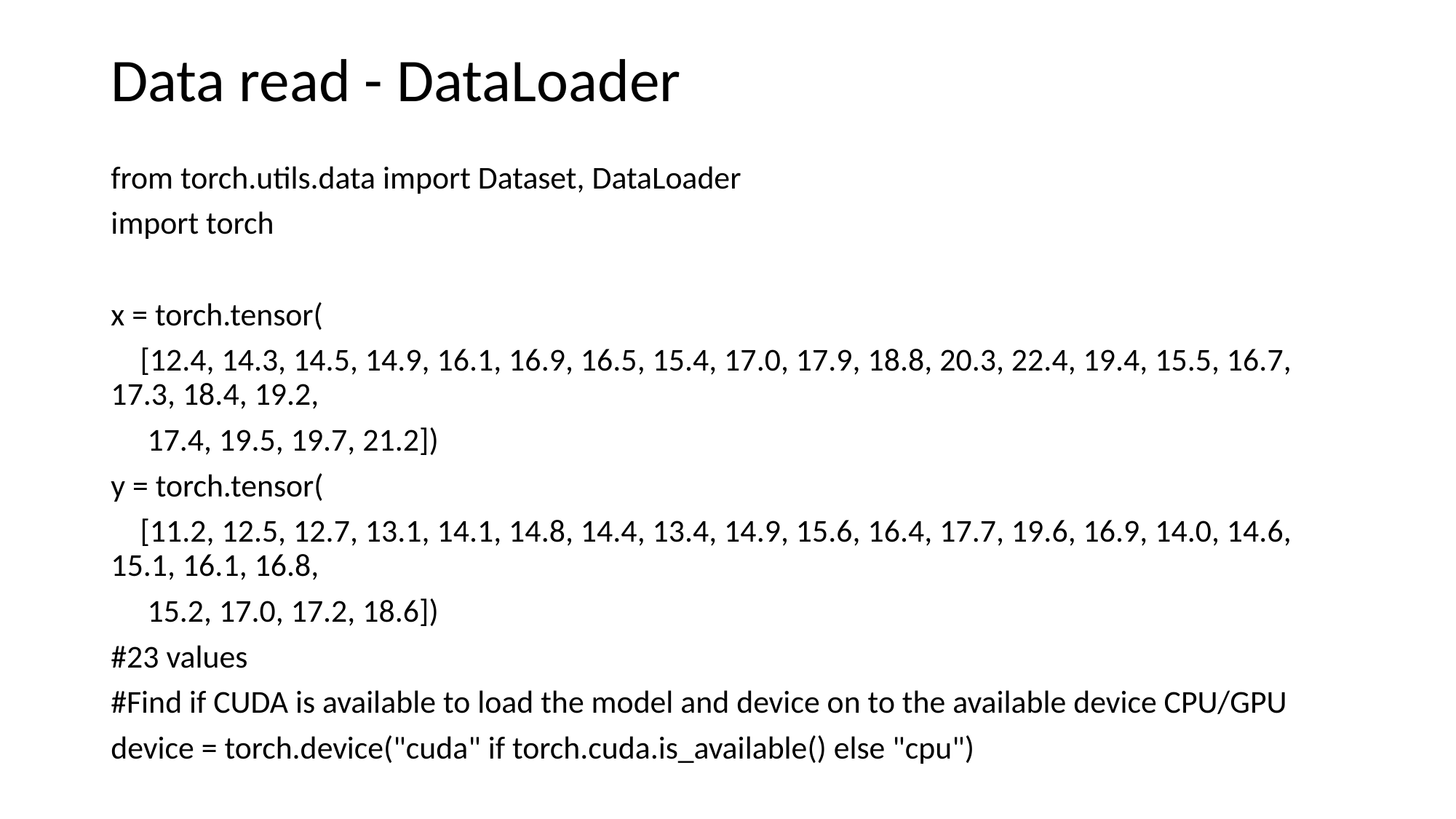

# Data read - DataLoader
from torch.utils.data import Dataset, DataLoader
import torch

x = torch.tensor(
    [12.4, 14.3, 14.5, 14.9, 16.1, 16.9, 16.5, 15.4, 17.0, 17.9, 18.8, 20.3, 22.4, 19.4, 15.5, 16.7, 17.3, 18.4, 19.2,
     17.4, 19.5, 19.7, 21.2])
y = torch.tensor(
    [11.2, 12.5, 12.7, 13.1, 14.1, 14.8, 14.4, 13.4, 14.9, 15.6, 16.4, 17.7, 19.6, 16.9, 14.0, 14.6, 15.1, 16.1, 16.8,
     15.2, 17.0, 17.2, 18.6])
#23 values
#Find if CUDA is available to load the model and device on to the available device CPU/GPU
device = torch.device("cuda" if torch.cuda.is_available() else "cpu")